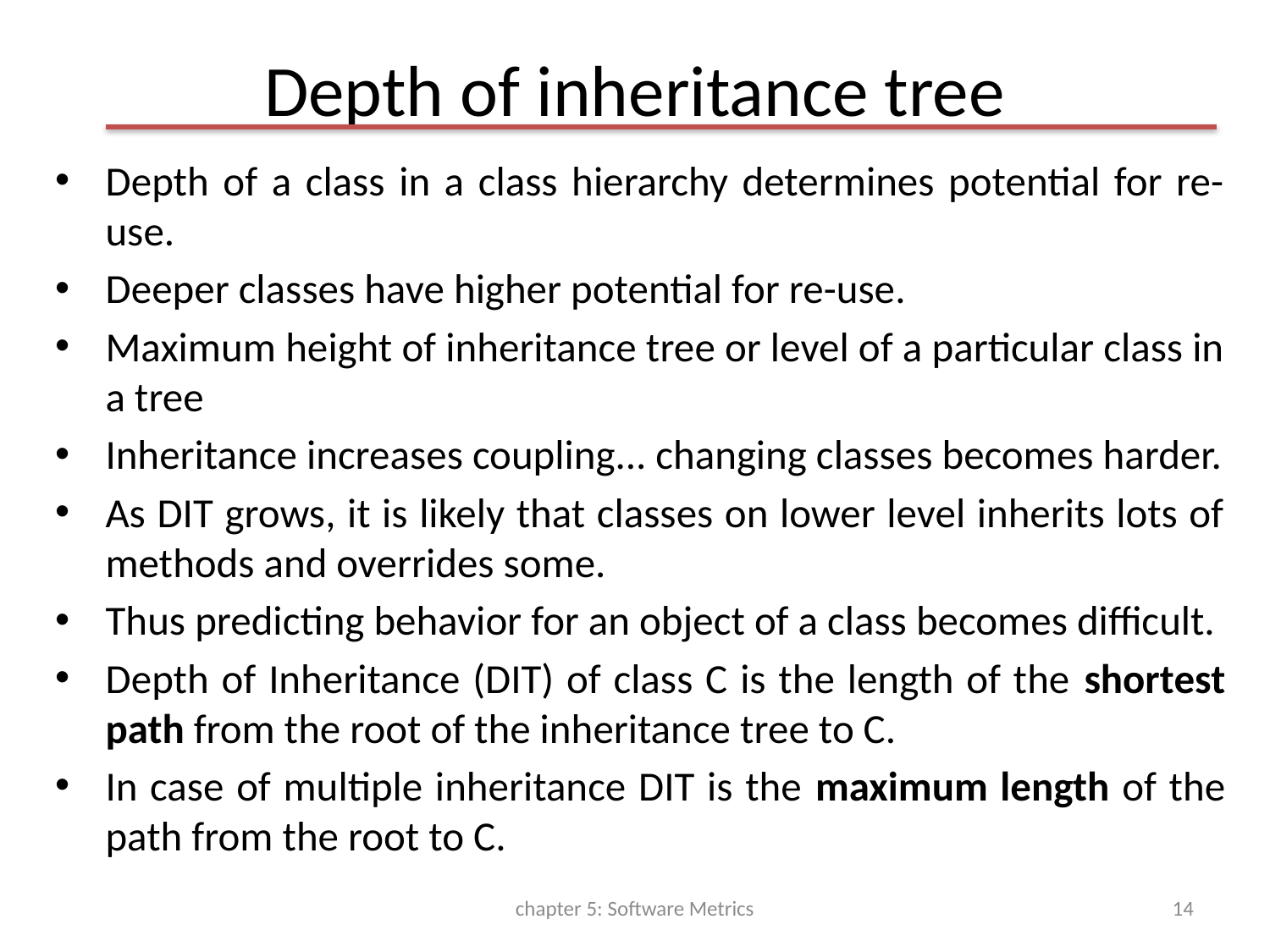

# Depth of inheritance tree
Depth of a class in a class hierarchy determines potential for re-use.
Deeper classes have higher potential for re-use.
Maximum height of inheritance tree or level of a particular class in a tree
Inheritance increases coupling... changing classes becomes harder.
As DIT grows, it is likely that classes on lower level inherits lots of methods and overrides some.
Thus predicting behavior for an object of a class becomes difficult.
Depth of Inheritance (DIT) of class C is the length of the shortest path from the root of the inheritance tree to C.
In case of multiple inheritance DIT is the maximum length of the path from the root to C.

chapter 5: Software Metrics
14